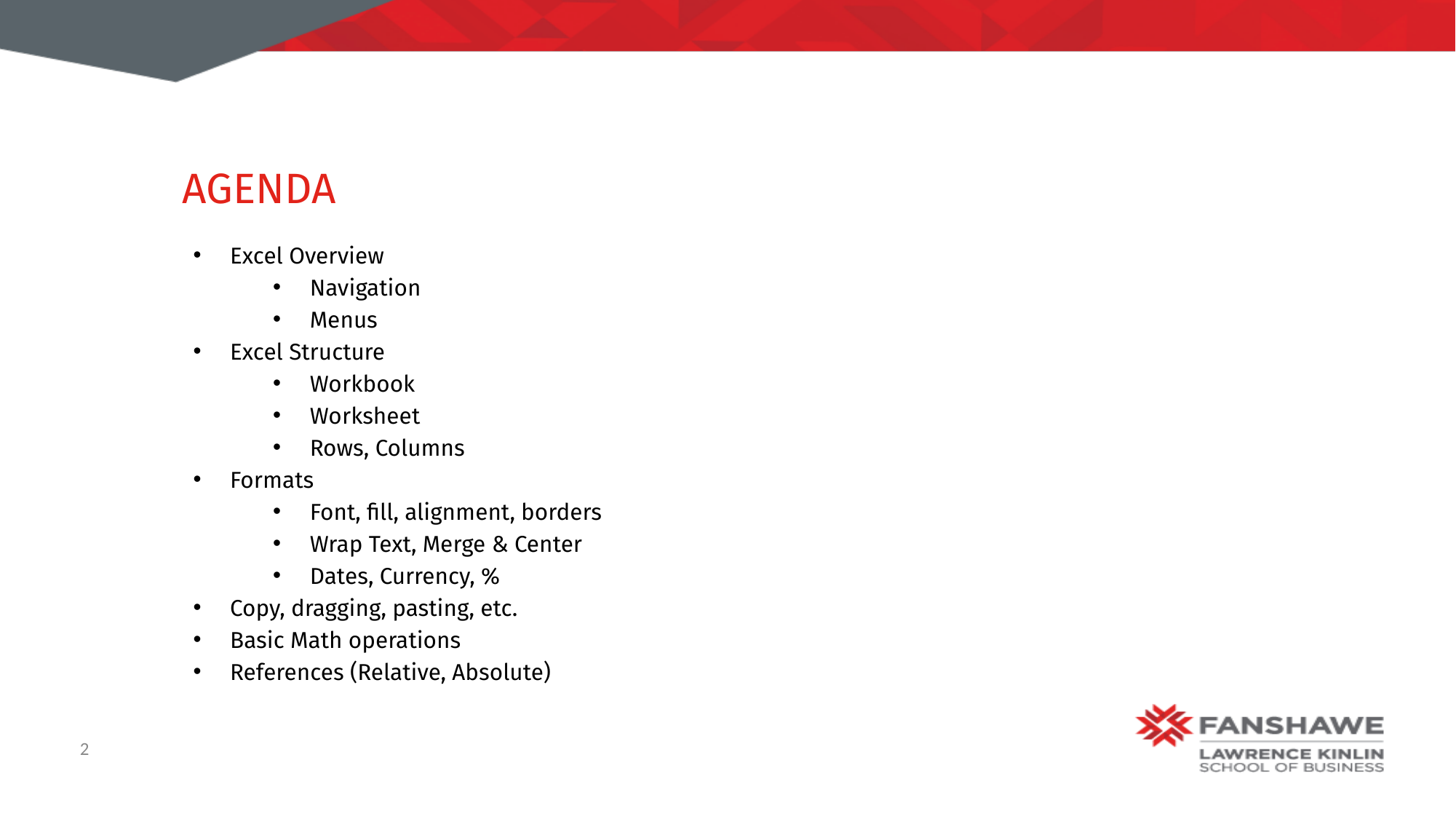

# Agenda
Excel Overview
Navigation
Menus
Excel Structure
Workbook
Worksheet
Rows, Columns
Formats
Font, fill, alignment, borders
Wrap Text, Merge & Center
Dates, Currency, %
Copy, dragging, pasting, etc.
Basic Math operations
References (Relative, Absolute)

2